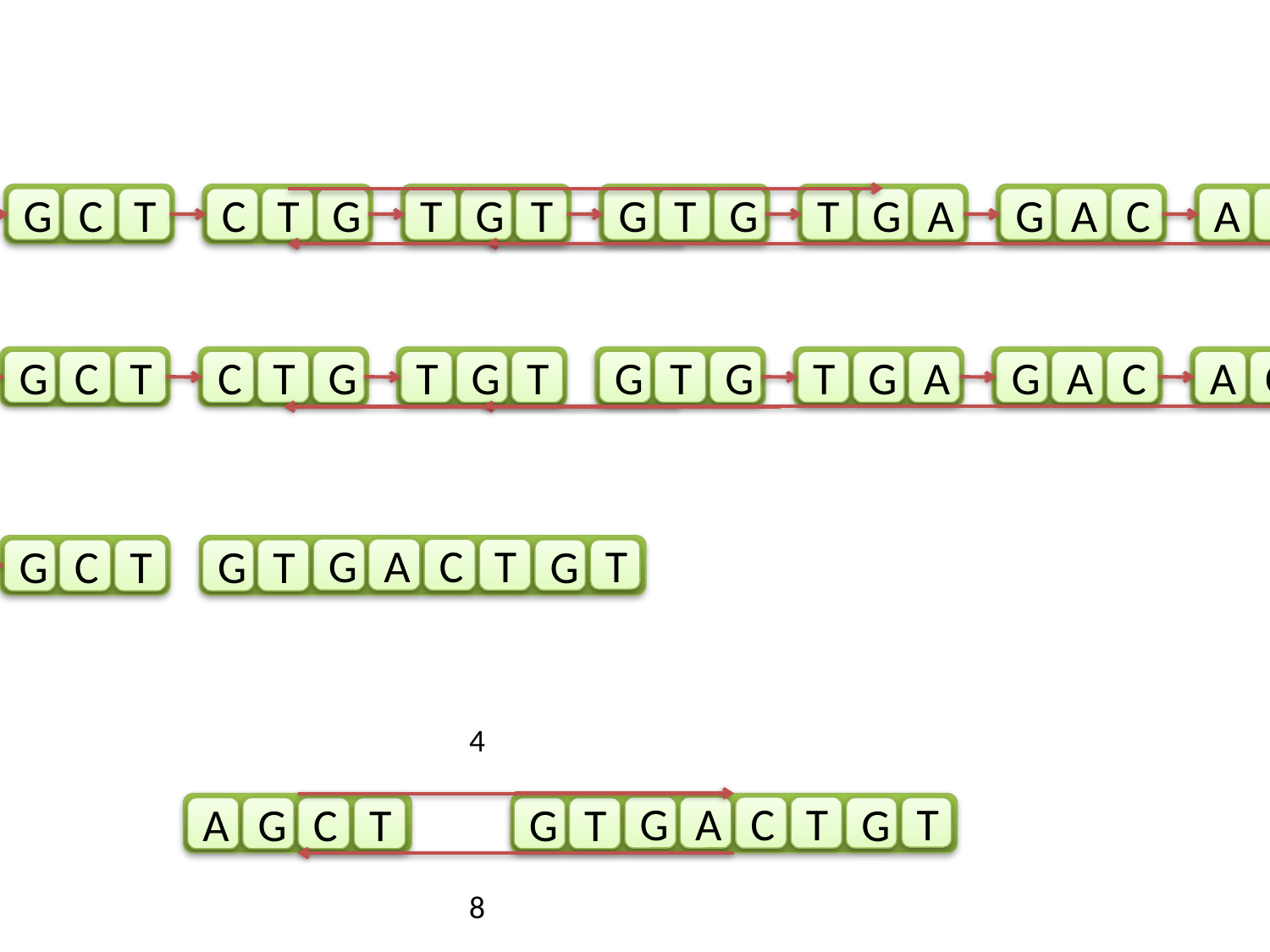

A
G
C

G
C
T

C
T
G

T
G
T

G
T
G

T
G
A

G
A
C

A
C
T

A
G
C

G
C
T

C
T
G

T
G
T

G
T
G

T
G
A

G
A
C

A
C
T

G
C
T

A
G
C

G
A
C
T
T
G
T
G
4

T
A
G
C

G
A
C
T
T
G
T
G
8